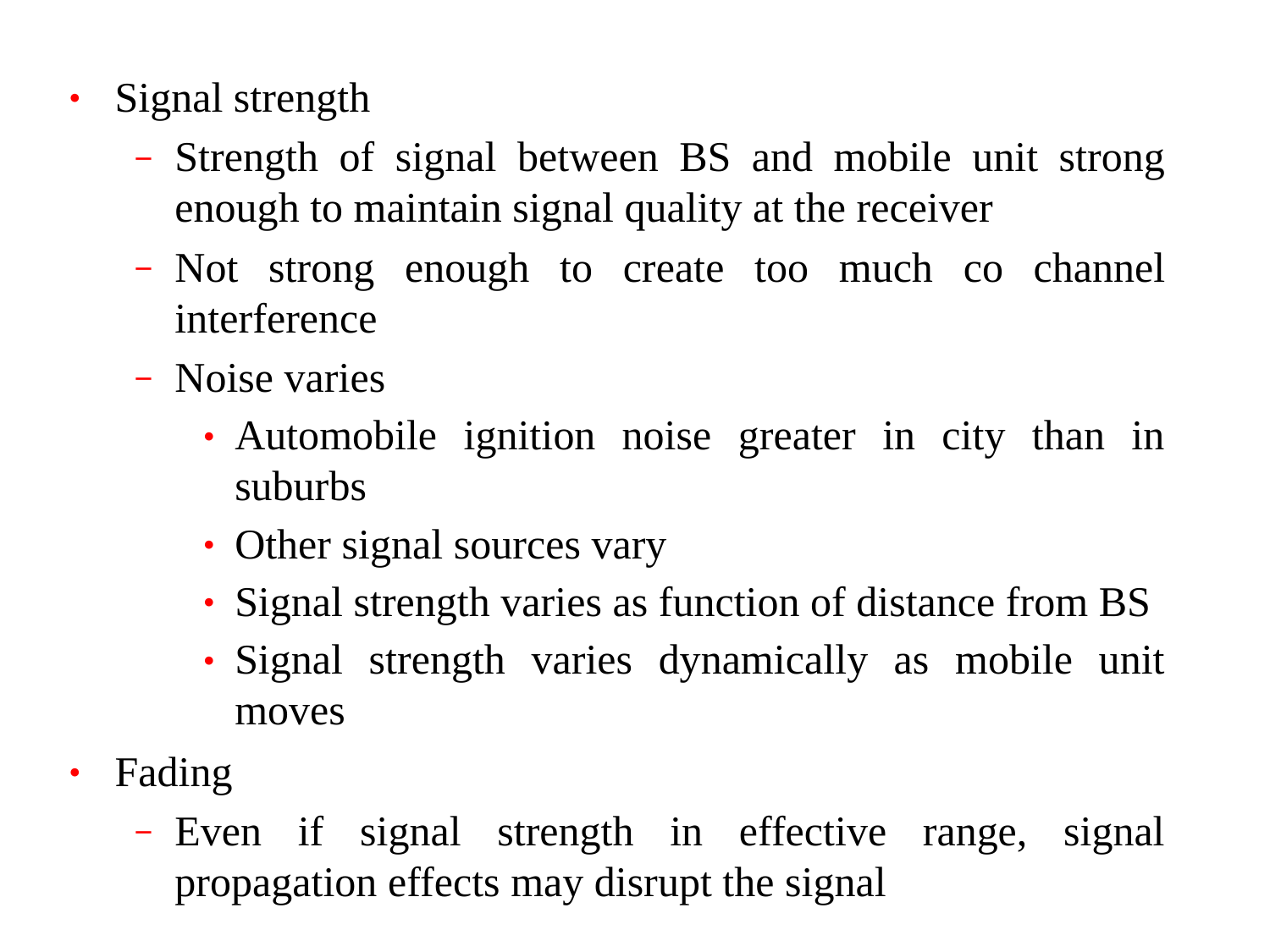

Mobile Radio
Propagation Effects
Signal strength
Strength of signal between BS and mobile unit strong enough to maintain signal quality at the receiver
Not strong enough to create too much co channel interference
Noise varies
Automobile ignition noise greater in city than in suburbs
Other signal sources vary
Signal strength varies as function of distance from BS
Signal strength varies dynamically as mobile unit moves
Fading
Even if signal strength in effective range, signal propagation effects may disrupt the signal